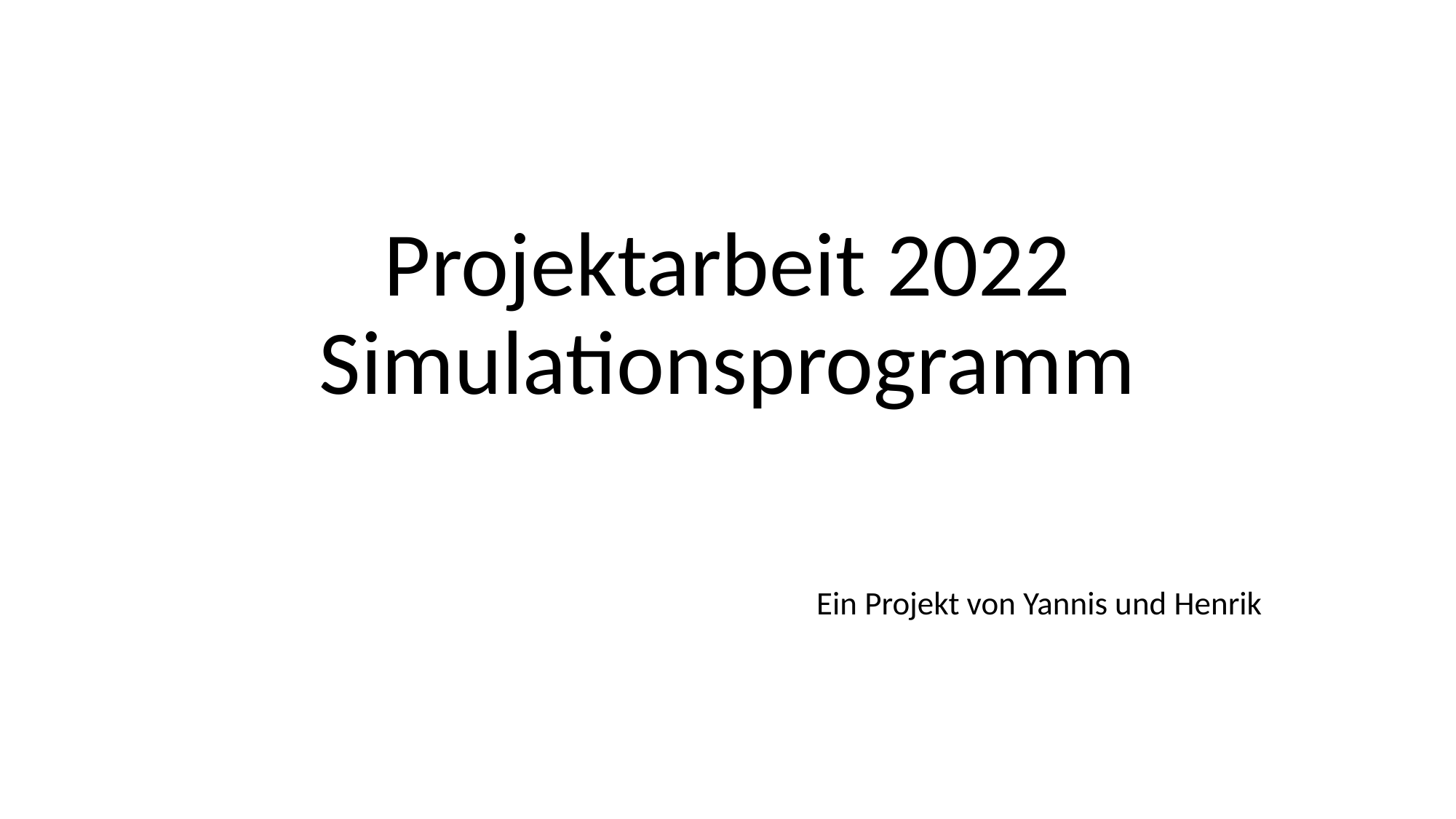

# Projektarbeit 2022 Simulationsprogramm

Ein Projekt von Yannis und Henrik